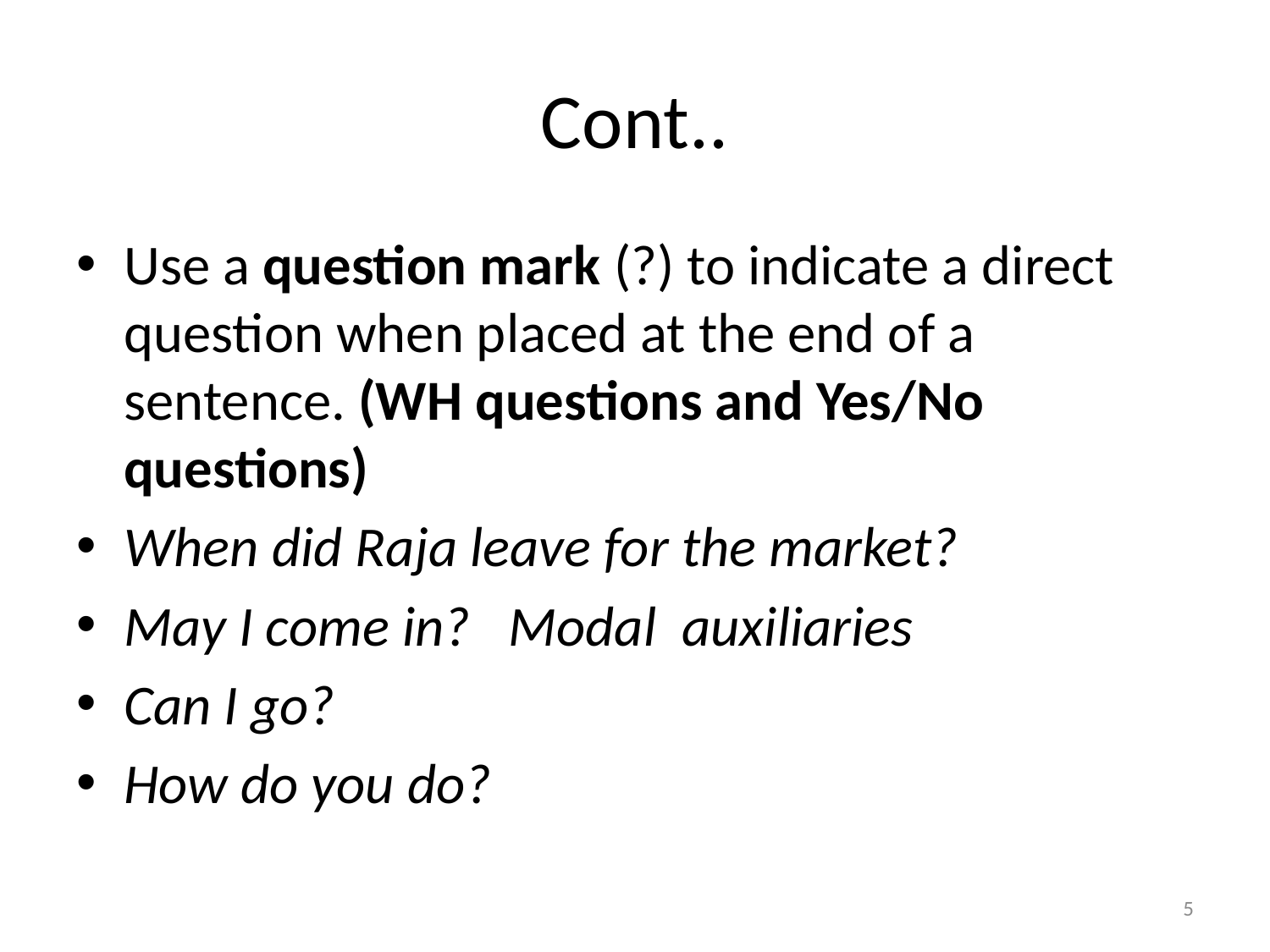

# Cont..
Use a question mark (?) to indicate a direct question when placed at the end of a sentence. (WH questions and Yes/No questions)
When did Raja leave for the market?
May I come in?   Modal  auxiliaries
Can I go?
How do you do?

5